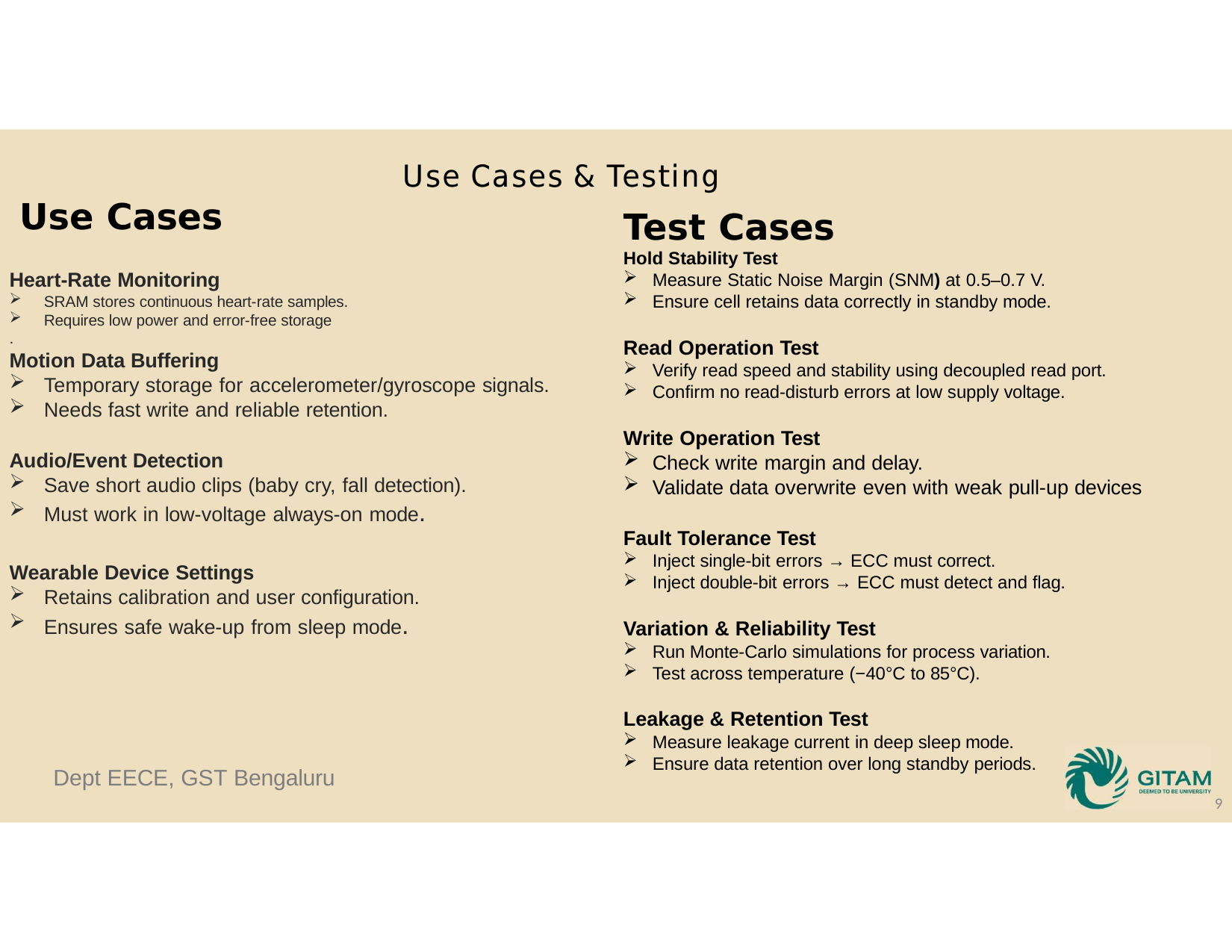

# Use Cases & Testing
Use Cases
Heart-Rate Monitoring
Test Cases
Hold Stability Test
Measure Static Noise Margin (SNM) at 0.5–0.7 V.
Ensure cell retains data correctly in standby mode.

Read Operation Test
Verify read speed and stability using decoupled read port.
Confirm no read-disturb errors at low supply voltage.

Write Operation Test
Check write margin and delay.
Validate data overwrite even with weak pull-up devices

Fault Tolerance Test
Inject single-bit errors → ECC must correct.
Inject double-bit errors → ECC must detect and flag.

Variation & Reliability Test
Run Monte-Carlo simulations for process variation.
Test across temperature (−40°C to 85°C).

Leakage & Retention Test
Measure leakage current in deep sleep mode.
Ensure data retention over long standby periods.
SRAM stores continuous heart-rate samples.
Requires low power and error-free storage
.
Motion Data Buffering
Temporary storage for accelerometer/gyroscope signals.
Needs fast write and reliable retention.

Audio/Event Detection
Save short audio clips (baby cry, fall detection).
Must work in low-voltage always-on mode.

Wearable Device Settings
Retains calibration and user configuration.
Ensures safe wake-up from sleep mode.
Dept EECE, GST Bengaluru
9